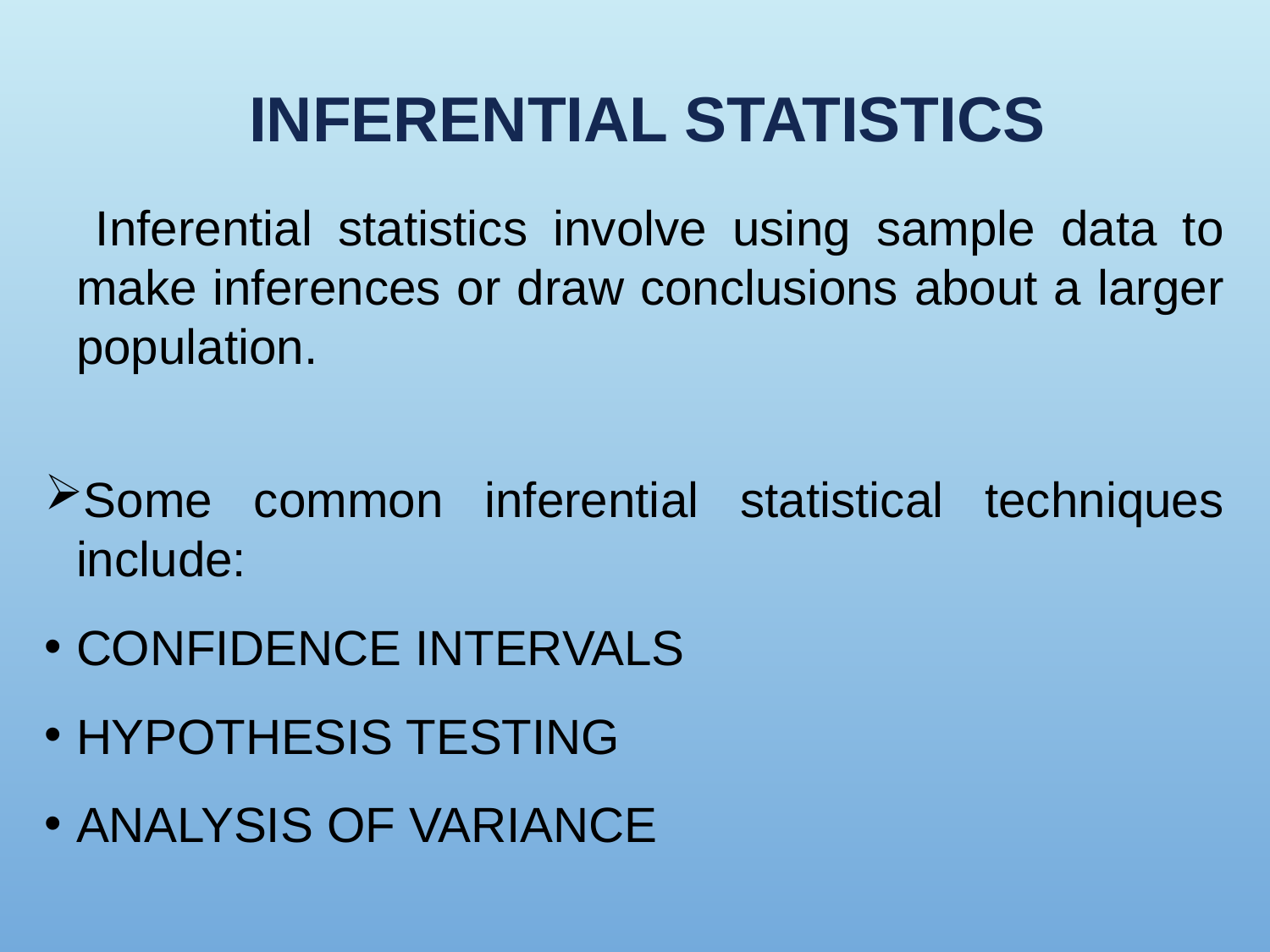

# Inferential Statistics
  Inferential statistics involve using sample data to make inferences or draw conclusions about a larger population.

Some common inferential statistical techniques include:
Confidence Intervals
Hypothesis Testing
Analysis of Variance

6